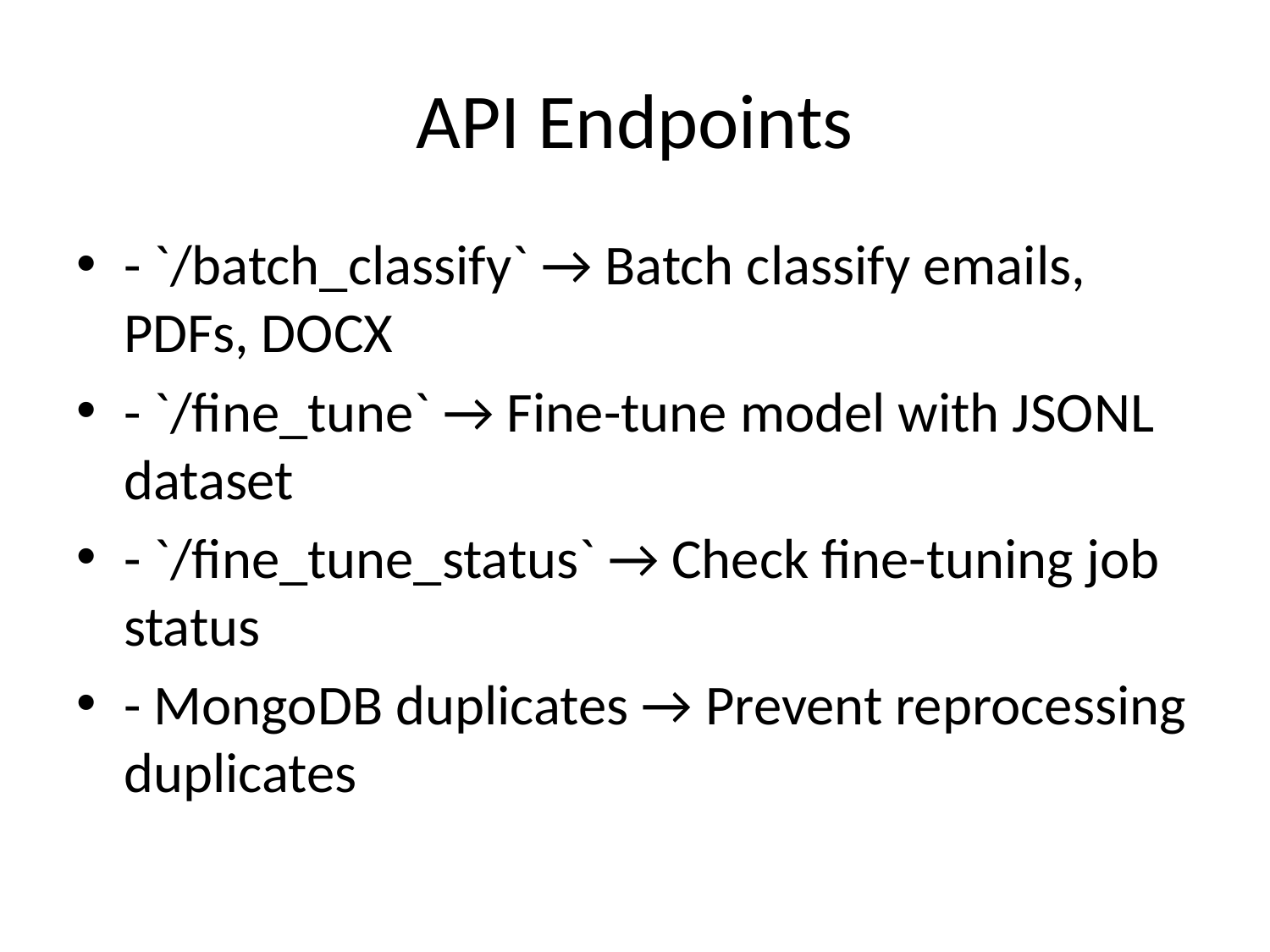

# API Endpoints
- `/batch_classify` → Batch classify emails, PDFs, DOCX
- `/fine_tune` → Fine-tune model with JSONL dataset
- `/fine_tune_status` → Check fine-tuning job status
- MongoDB duplicates → Prevent reprocessing duplicates